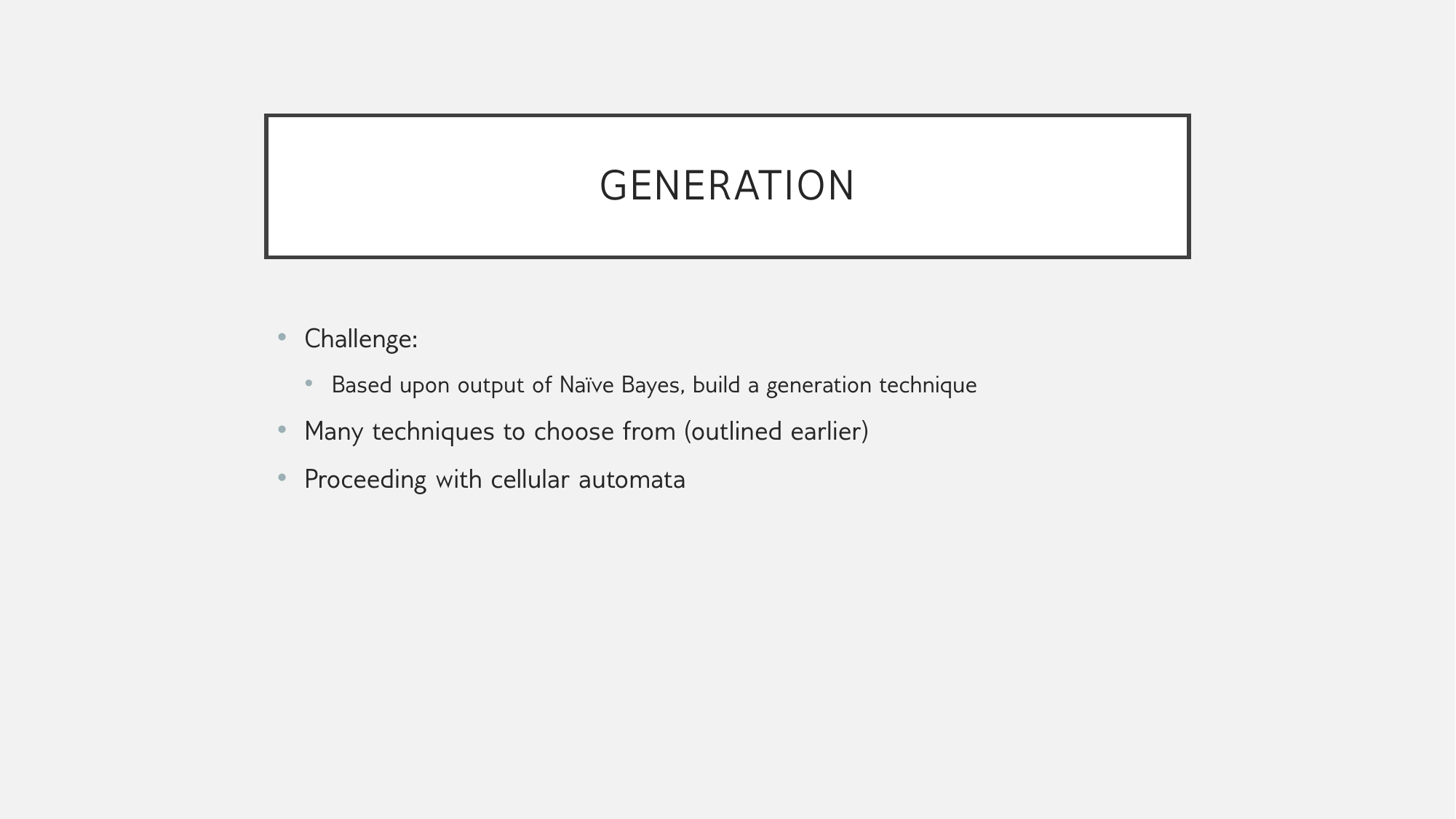

# Generation
Challenge:
Based upon output of Naïve Bayes, build a generation technique
Many techniques to choose from (outlined earlier)
Proceeding with cellular automata